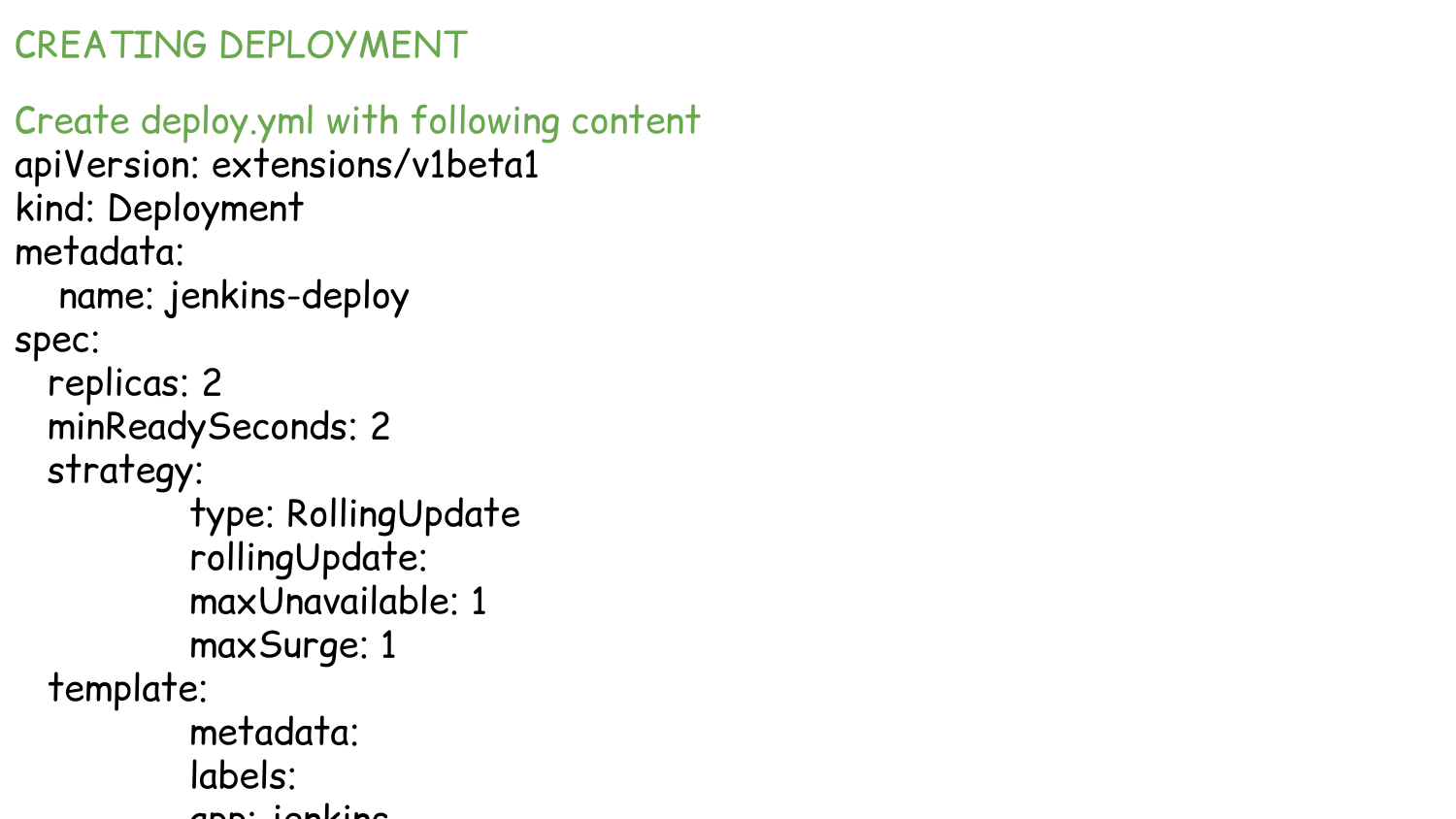

CREATING DEPLOYMENT
Create deploy.yml with following content
apiVersion: extensions/v1beta1
kind: Deployment
metadata:
    name: jenkins-deploy
spec:
   replicas: 2
   minReadySeconds: 2
   strategy:
                type: RollingUpdate
                rollingUpdate:
                maxUnavailable: 1
                maxSurge: 1
   template:
                metadata:
                labels:
                app: jenkins
                spec:
                containers:
                 -name: jenkins-pod
                 image: jenkins
                 ports:
                 -containerPort: 8080